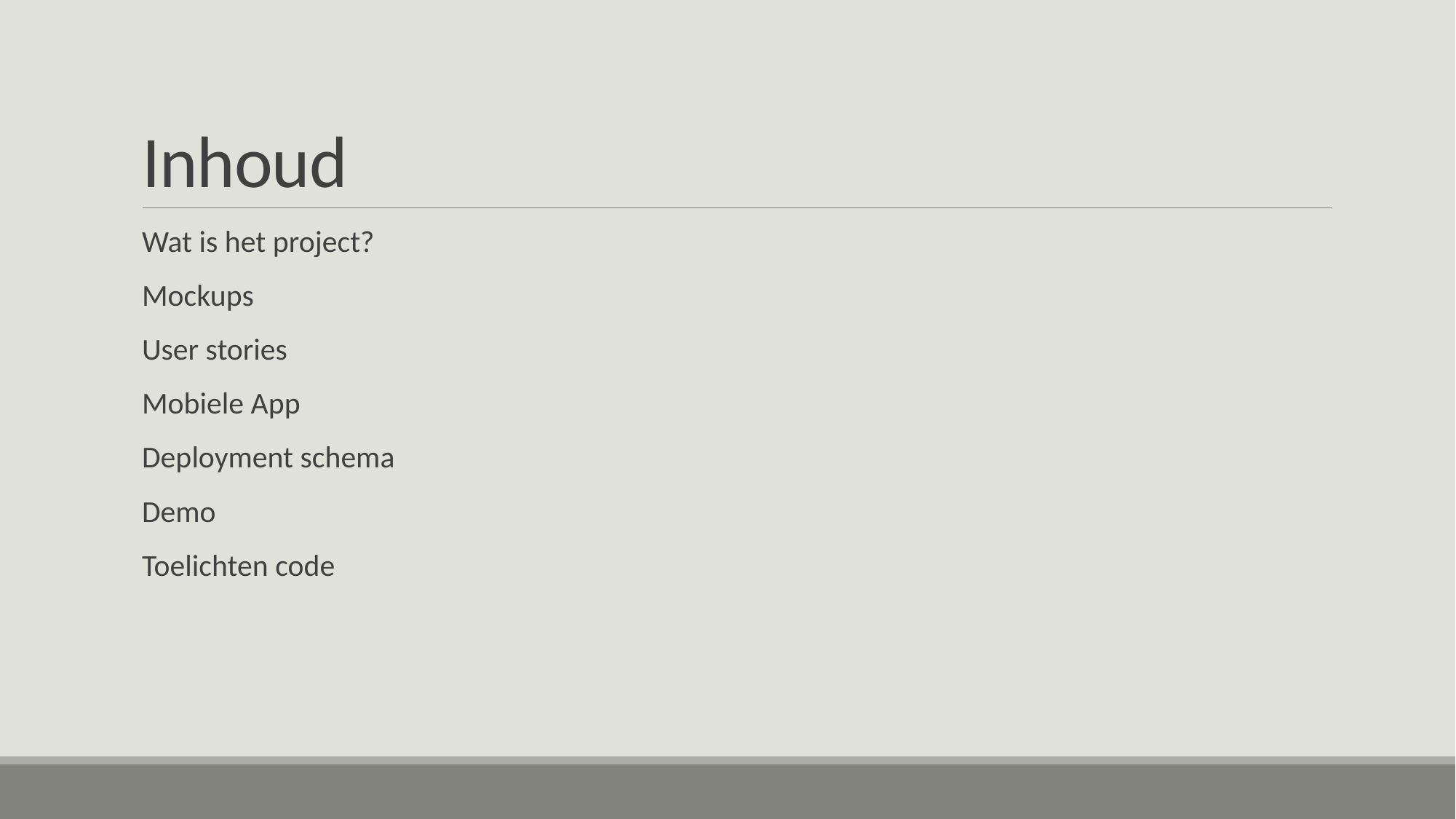

# Inhoud
Wat is het project?
Mockups
User stories
Mobiele App
Deployment schema
Demo
Toelichten code